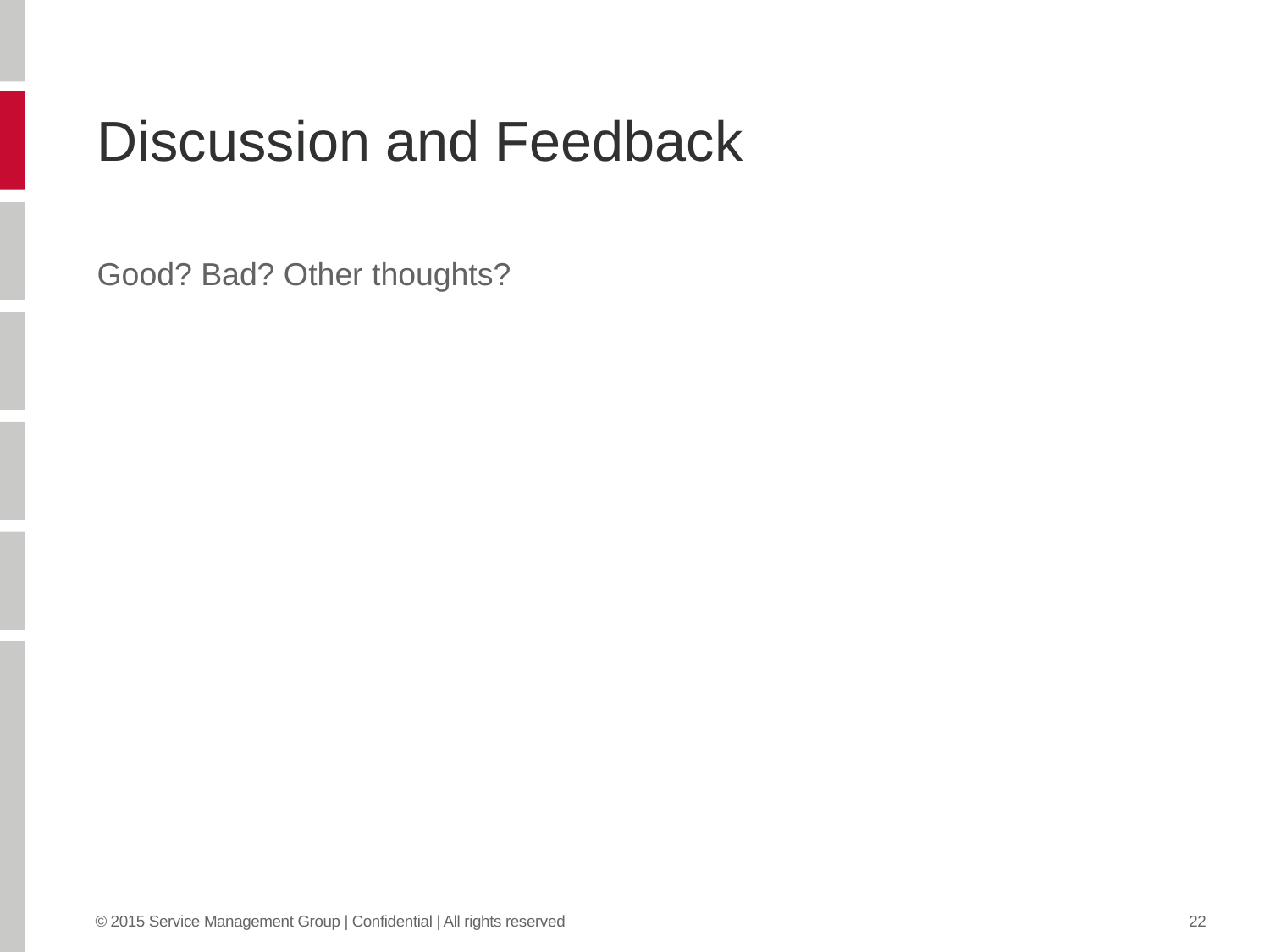

# Discussion and Feedback
Good? Bad? Other thoughts?